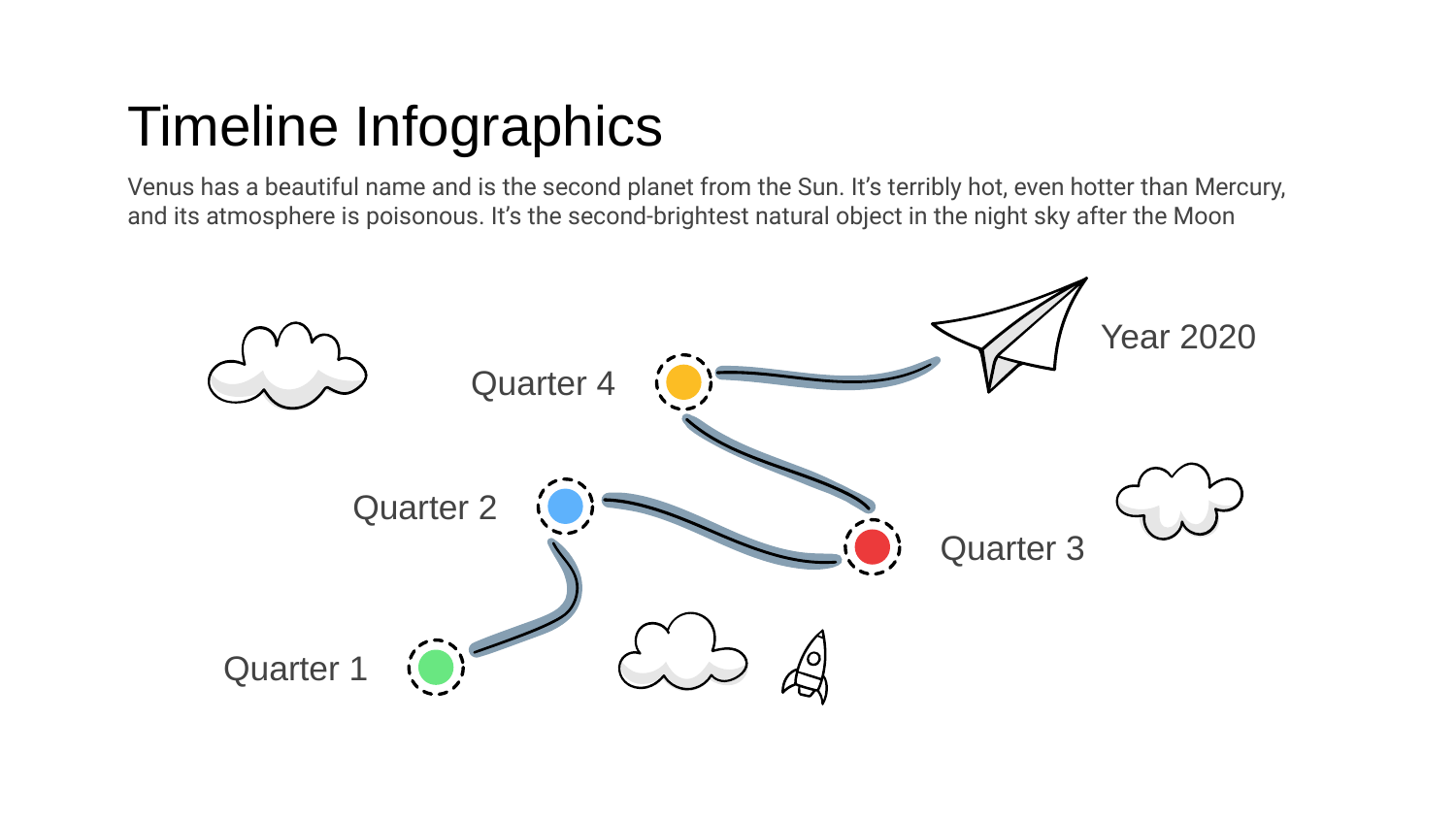

# Timeline Infographics
Venus has a beautiful name and is the second planet from the Sun. It’s terribly hot, even hotter than Mercury, and its atmosphere is poisonous. It’s the second-brightest natural object in the night sky after the Moon

Year 2020

Quarter 4

Quarter 2

Quarter 3

Quarter 1